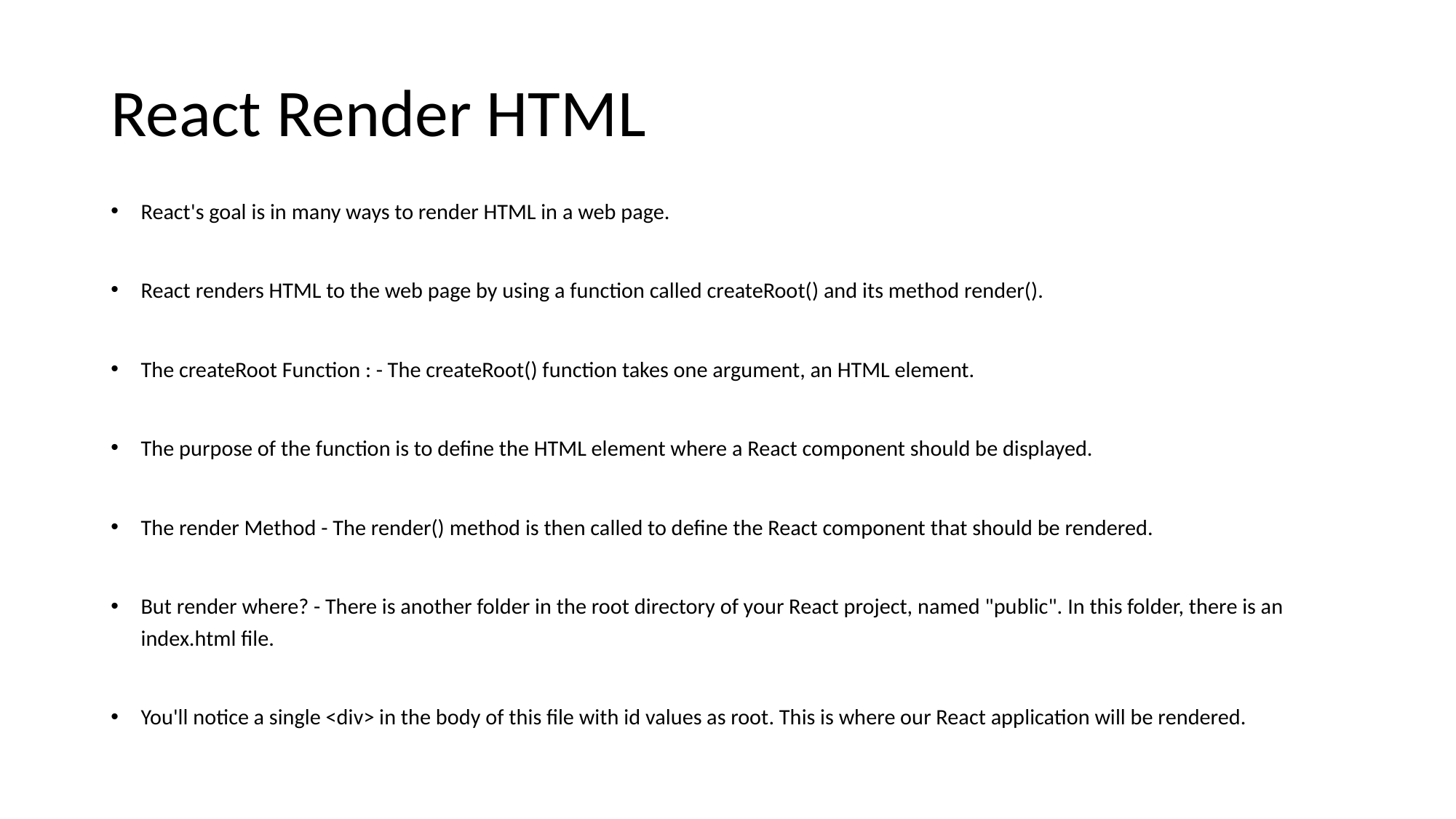

# React Render HTML
React's goal is in many ways to render HTML in a web page.

React renders HTML to the web page by using a function called createRoot() and its method render().

The createRoot Function : - The createRoot() function takes one argument, an HTML element.

The purpose of the function is to define the HTML element where a React component should be displayed.

The render Method - The render() method is then called to define the React component that should be rendered.

But render where? - There is another folder in the root directory of your React project, named "public". In this folder, there is an index.html file.

You'll notice a single <div> in the body of this file with id values as root. This is where our React application will be rendered.